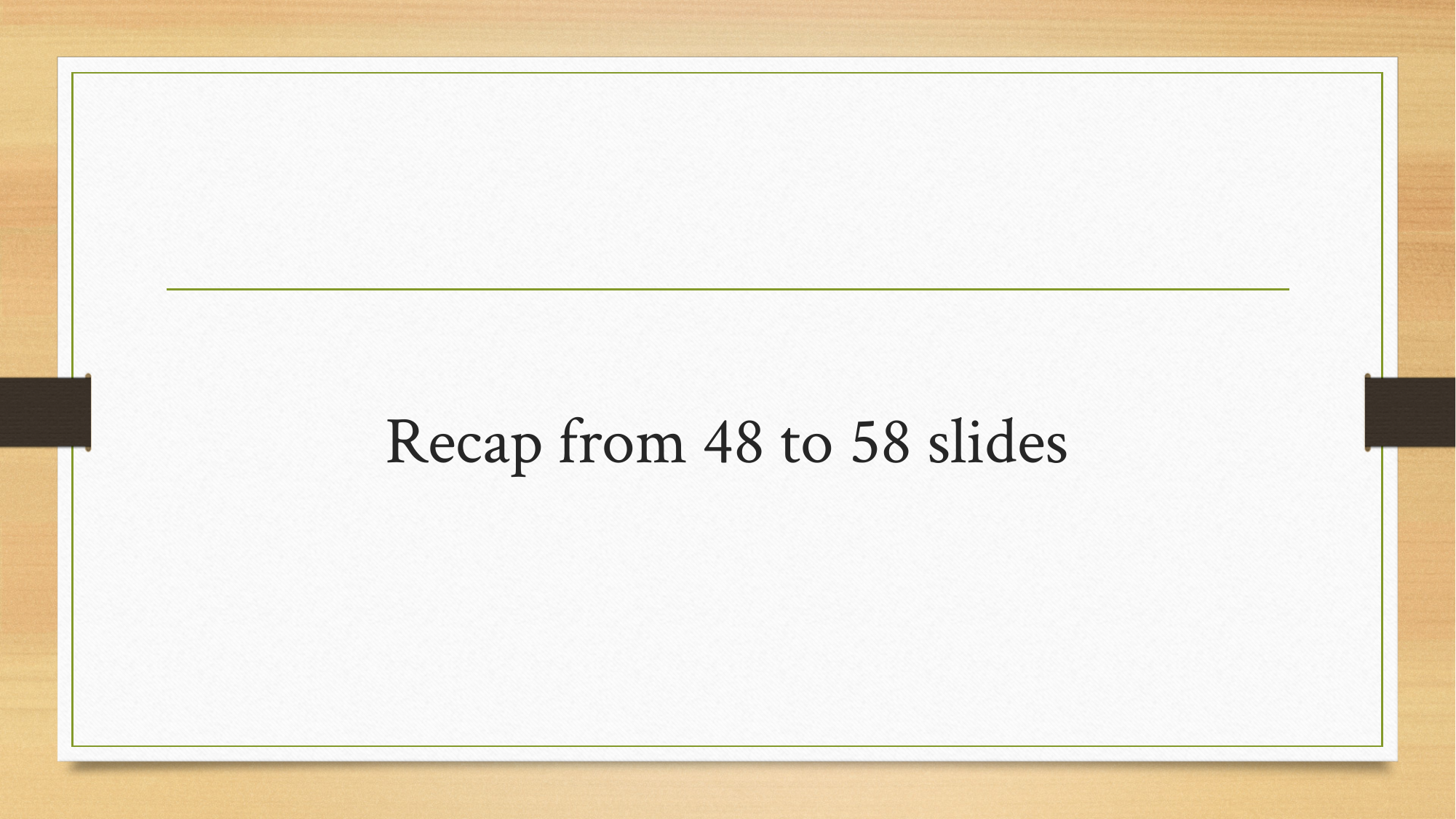

# Recap from 48 to 58 slides